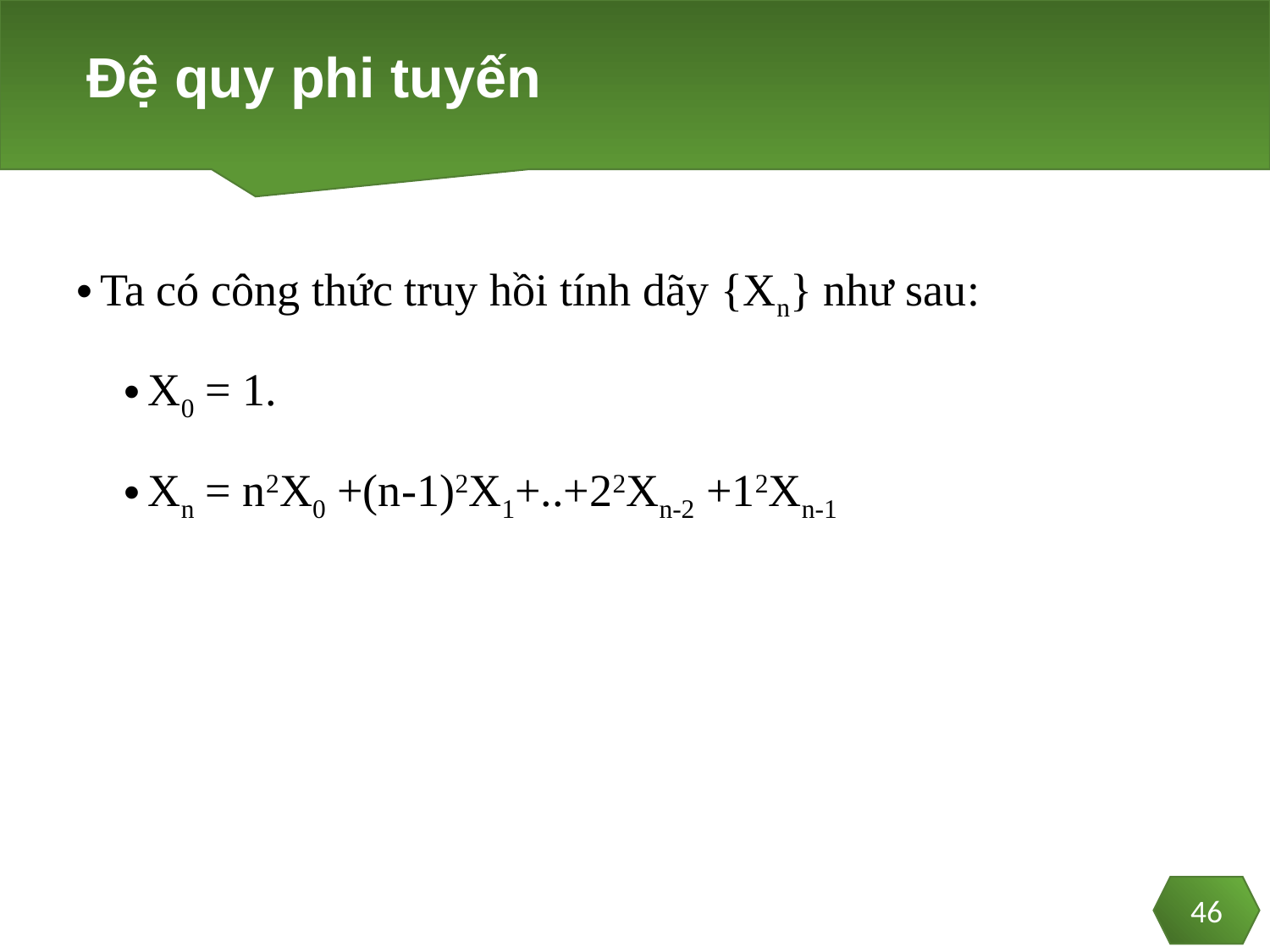

# Đệ quy phi tuyến
Ta có công thức truy hồi tính dãy {Xn} như sau:
X0 = 1.
Xn = n2X0 +(n-1)2X1+..+22Xn-2 +12Xn-1